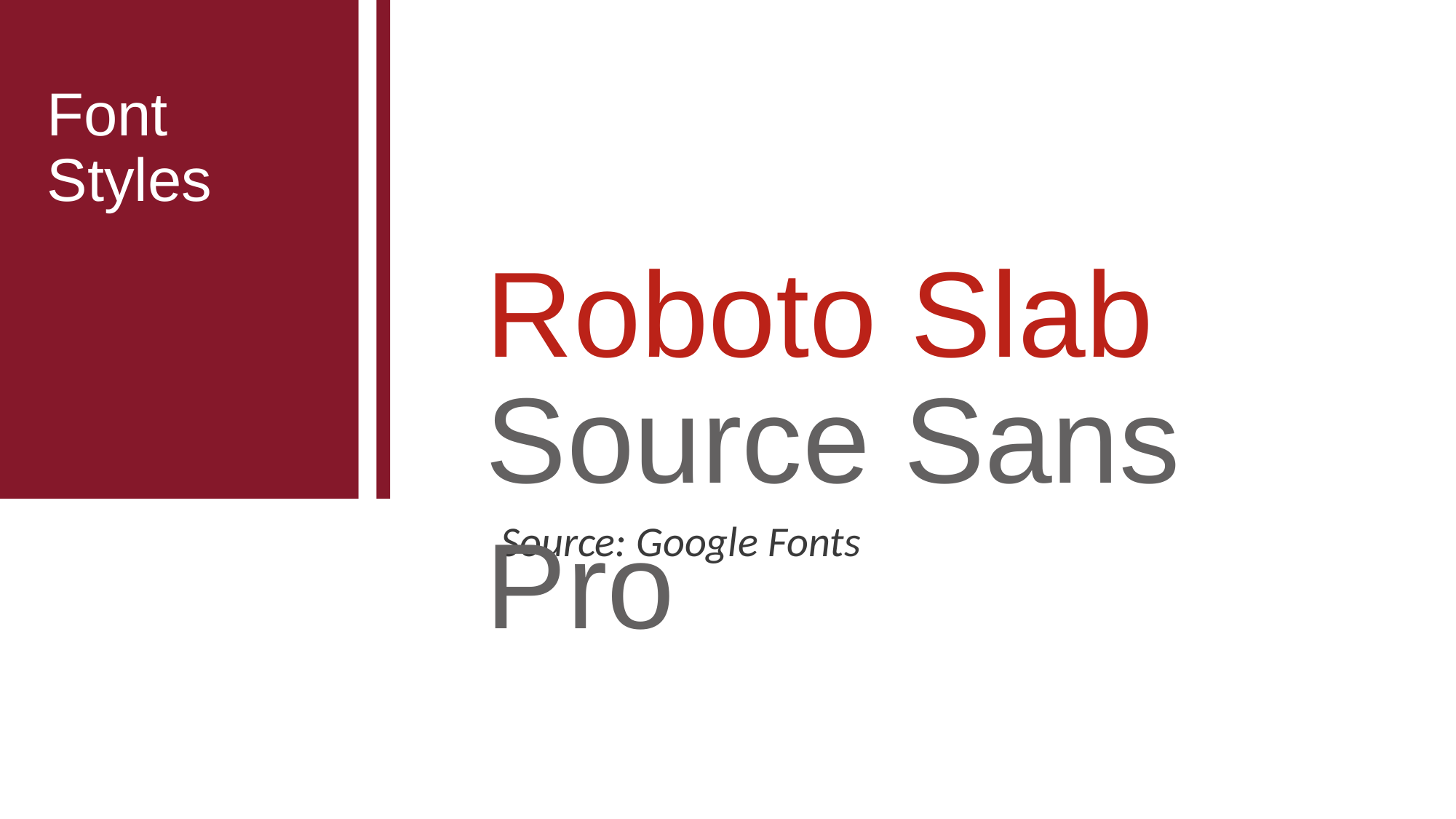

Font Styles
Roboto Slab
Source Sans Pro
Source: Google Fonts